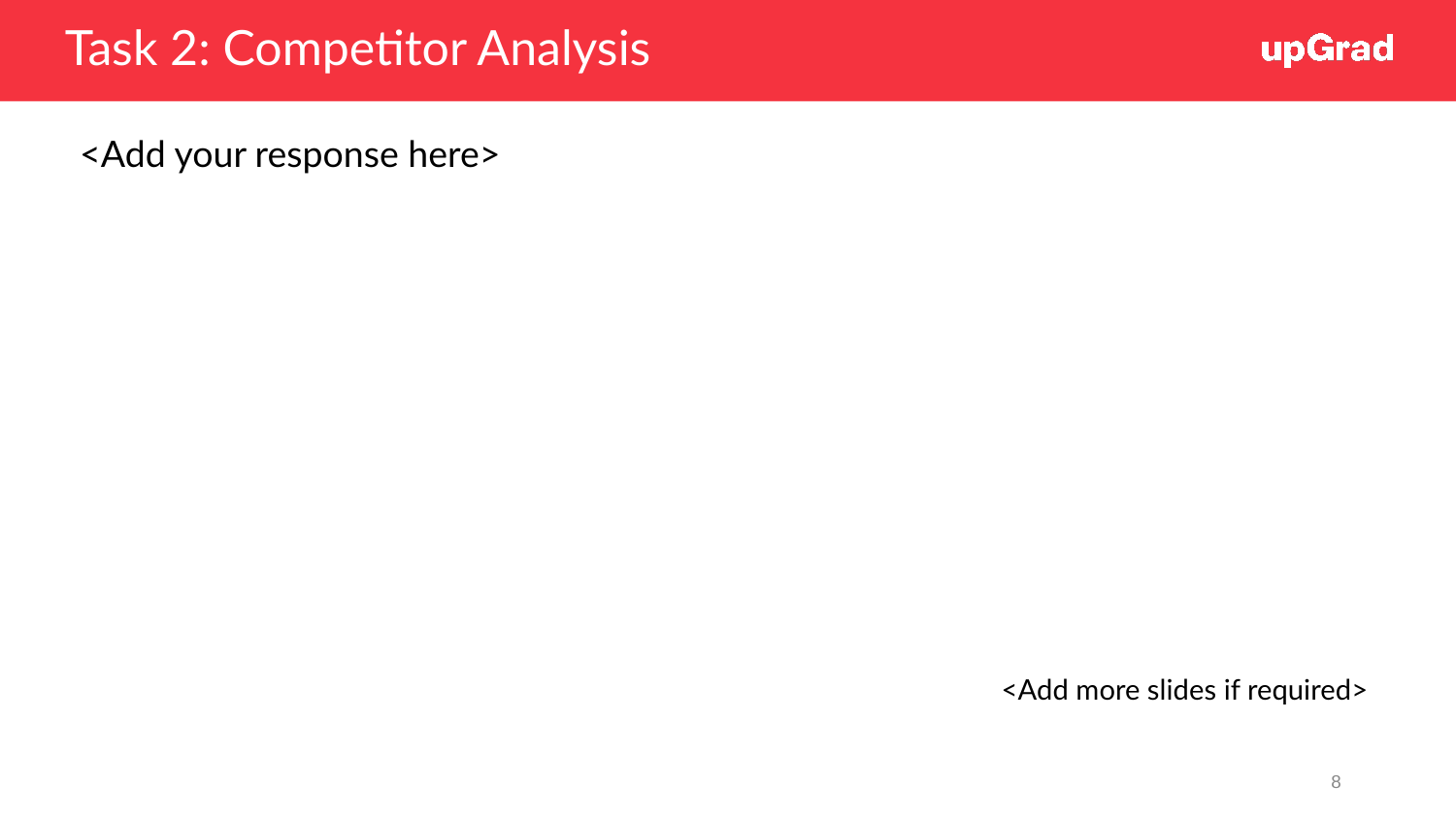

# Task 2: Competitor Analysis
<Add your response here>
<Add more slides if required>
8